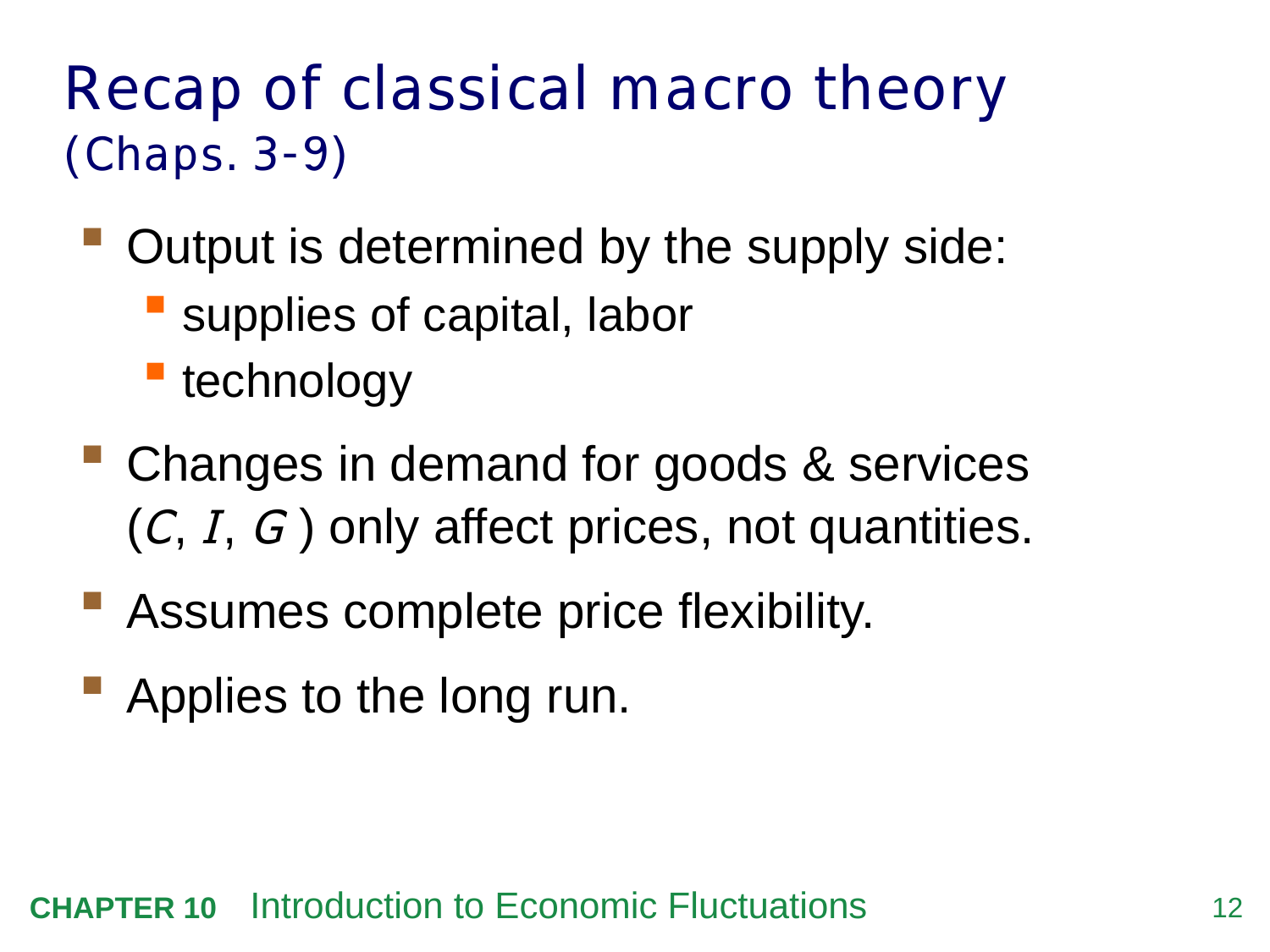

# Recap of classical macro theory (Chaps. 3-9)
Output is determined by the supply side:
supplies of capital, labor
technology
Changes in demand for goods & services
(C, I, G ) only affect prices, not quantities.
Assumes complete price flexibility.
Applies to the long run.